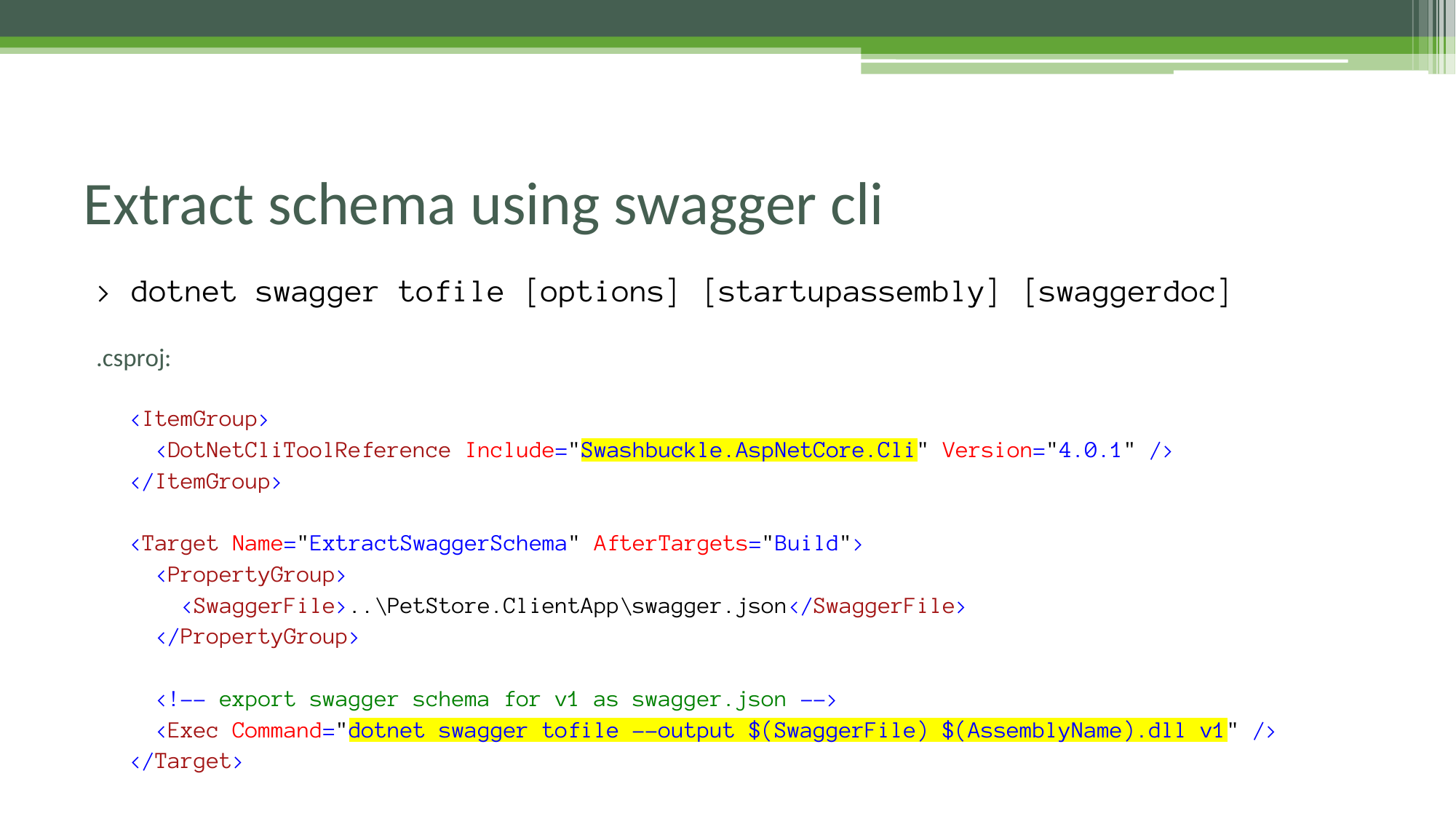

# Extract schema using swagger cli
> dotnet swagger tofile [options] [startupassembly] [swaggerdoc]
.csproj:
<ItemGroup>
  <DotNetCliToolReference Include="Swashbuckle.AspNetCore.Cli" Version="4.0.1" />
</ItemGroup>

<Target Name="ExtractSwaggerSchema" AfterTargets="Build">
  <PropertyGroup>
    <SwaggerFile>..\PetStore.ClientApp\swagger.json</SwaggerFile>
  </PropertyGroup>

  <!-- export swagger schema for v1 as swagger.json -->
  <Exec Command="dotnet swagger tofile --output $(SwaggerFile) $(AssemblyName).dll v1" />
</Target>